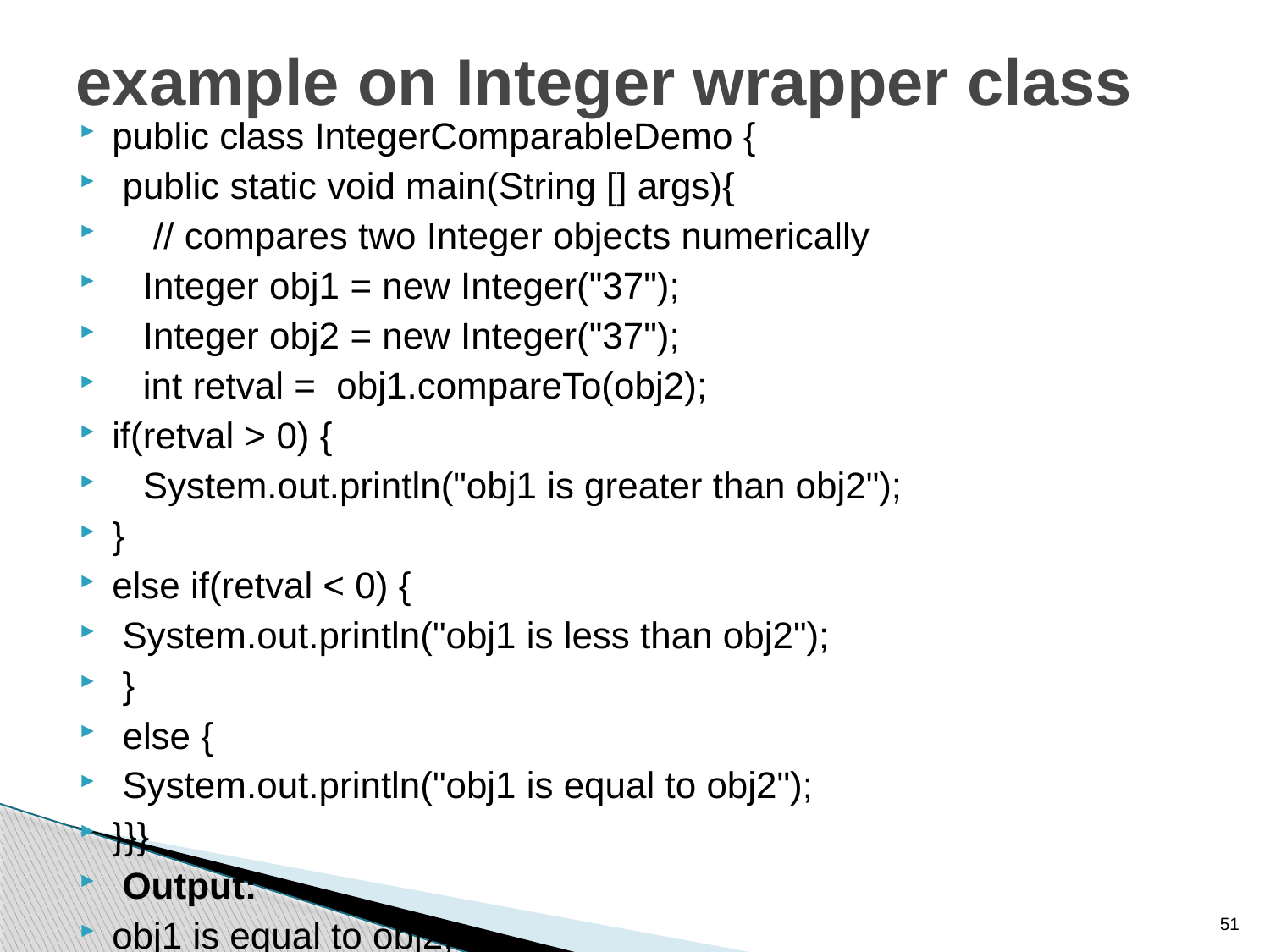

# example on Integer wrapper class
public class IntegerComparableDemo {
 public static void main(String [] args){
    // compares two Integer objects numerically
   Integer obj1 = new Integer("37");
   Integer obj2 = new Integer("37");
   int retval =  obj1.compareTo(obj2);
if(retval > 0) {
   System.out.println("obj1 is greater than obj2");
}
else if(retval < 0) {
 System.out.println("obj1 is less than obj2");
 }
 else {
 System.out.println("obj1 is equal to obj2");
}}}
 Output:
obj1 is equal to obj2;

51